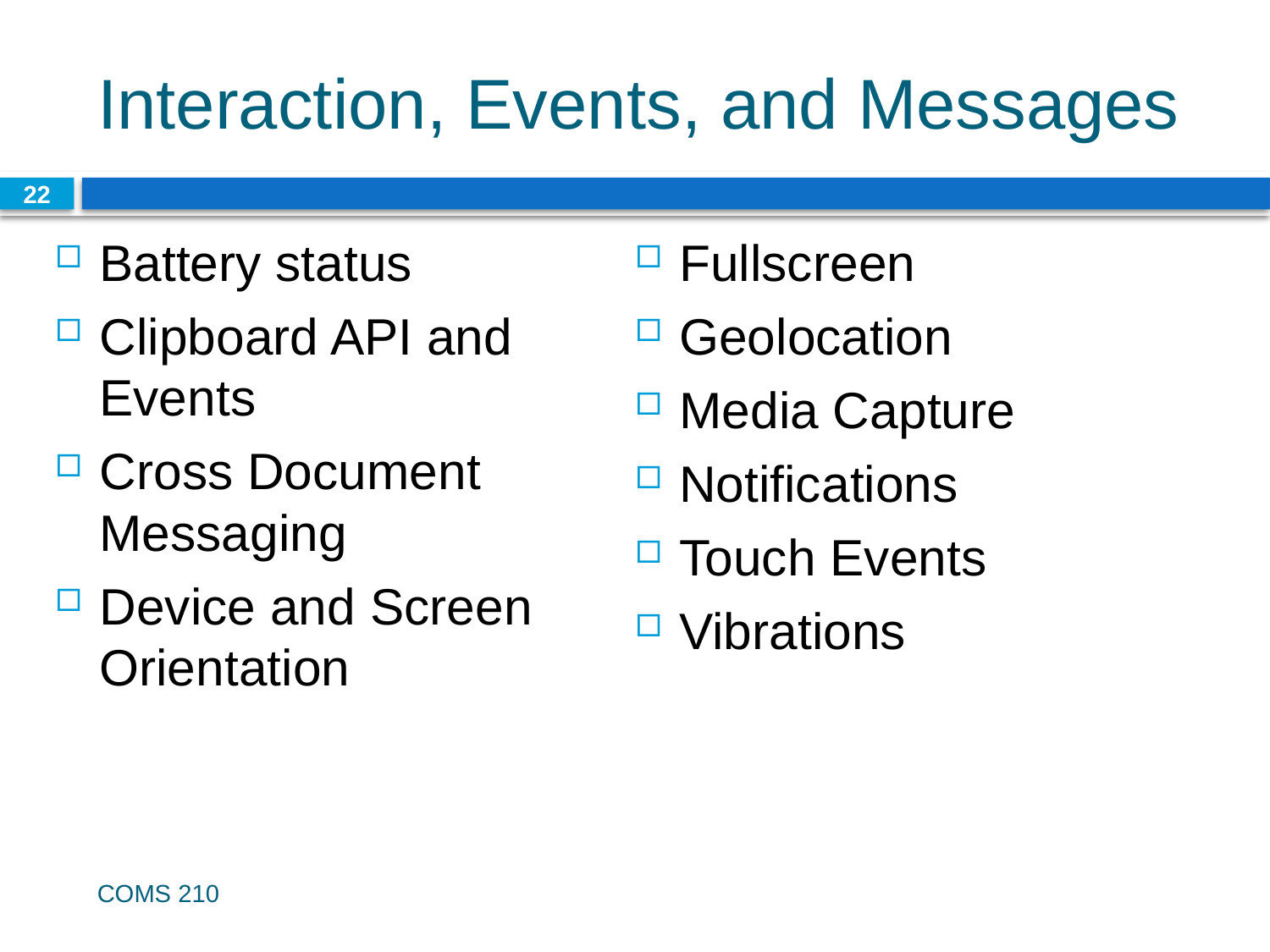

# Interaction, Events, and Messages
22
Battery status
Clipboard API and Events
Cross Document Messaging
Device and Screen Orientation
Fullscreen
Geolocation
Media Capture
Notifications
Touch Events
Vibrations

COMS 210